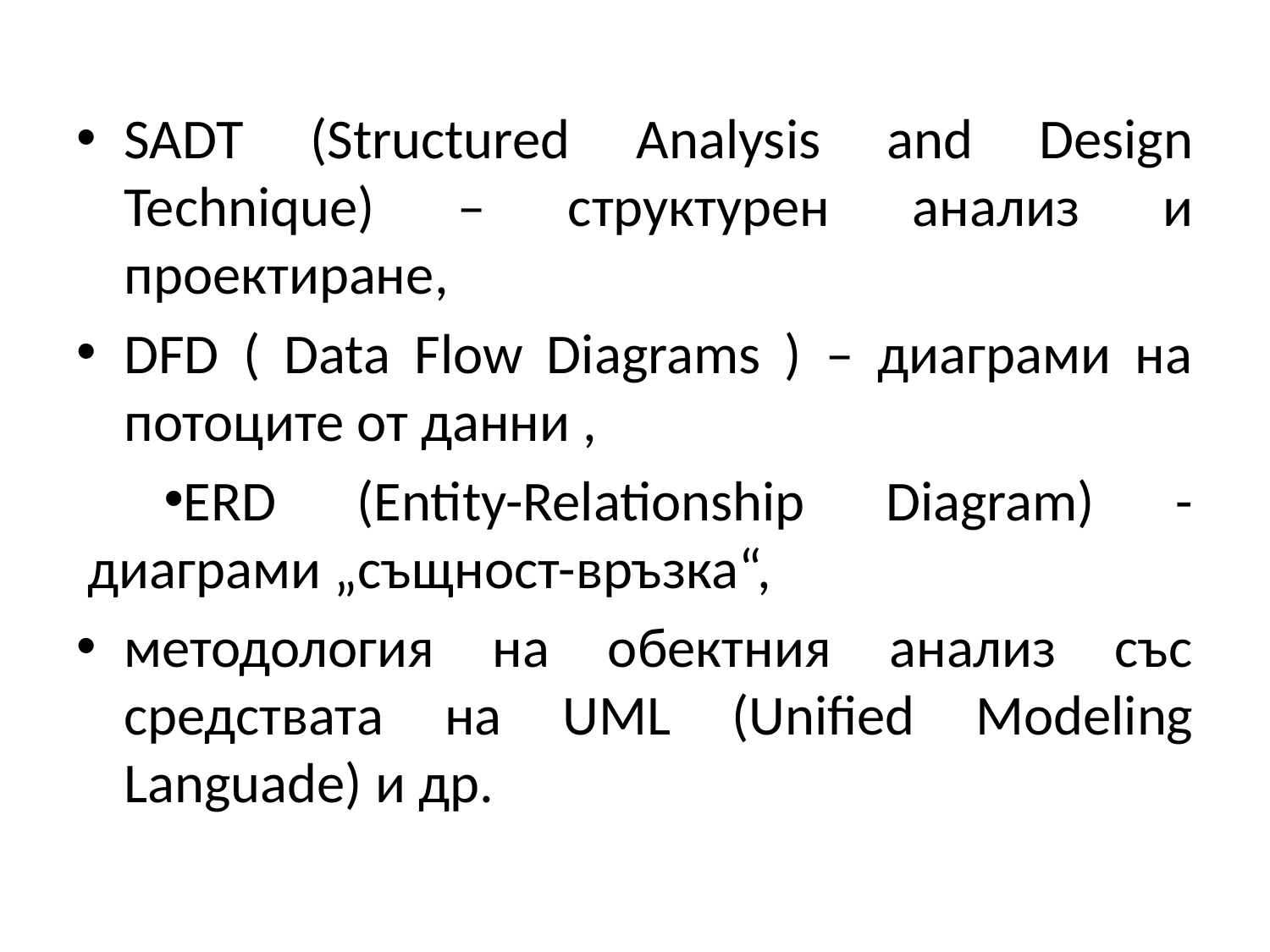

SADT (Structured Analysis and Design Technique) – структурен анализ и проектиране,
DFD ( Data Flow Diagrams ) – диаграми на потоците от данни ,
ERD (Entity-Relationship Diagram) - диаграми „същност-връзка“,
методология на обектния анализ със средствата на UML (Unified Modeling Languade) и др.